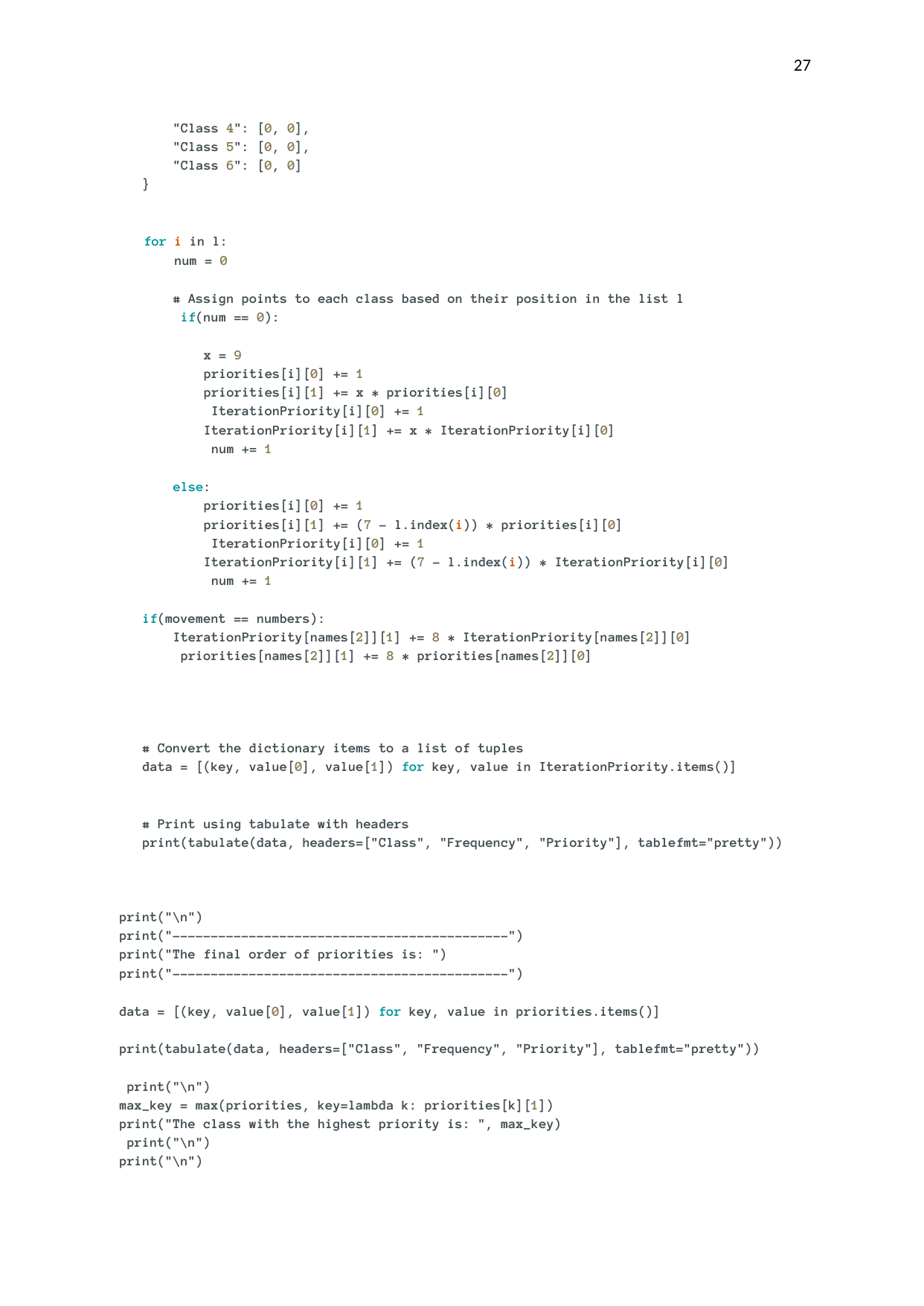

27
"Class 4": [0, 0],
"Class 5": [0, 0],
"Class 6": [0, 0]
}

for i in l:
num = 0

# Assign points to each class based on their position in the list l  if(num == 0):

x = 9
priorities[i][0] += 1
priorities[i][1] += x * priorities[i][0]  IterationPriority[i][0] += 1
IterationPriority[i][1] += x * IterationPriority[i][0]  num += 1

else:
priorities[i][0] += 1
priorities[i][1] += (7 - l.index(i)) * priorities[i][0]  IterationPriority[i][0] += 1
IterationPriority[i][1] += (7 - l.index(i)) * IterationPriority[i][0]  num += 1

if(movement == numbers):
IterationPriority[names[2]][1] += 8 * IterationPriority[names[2]][0]  priorities[names[2]][1] += 8 * priorities[names[2]][0]
# Convert the dictionary items to a list of tuples
data = [(key, value[0], value[1]) for key, value in IterationPriority.items()]

# Print using tabulate with headers
print(tabulate(data, headers=["Class", "Frequency", "Priority"], tablefmt="pretty"))
print("\n")
print("--------------------------------------------")
print("The final order of priorities is: ")
print("--------------------------------------------")

data = [(key, value[0], value[1]) for key, value in priorities.items()]
print(tabulate(data, headers=["Class", "Frequency", "Priority"], tablefmt="pretty"))  print("\n")
max_key = max(priorities, key=lambda k: priorities[k][1])  print("The class with the highest priority is: ", max_key)  print("\n")
print("\n")